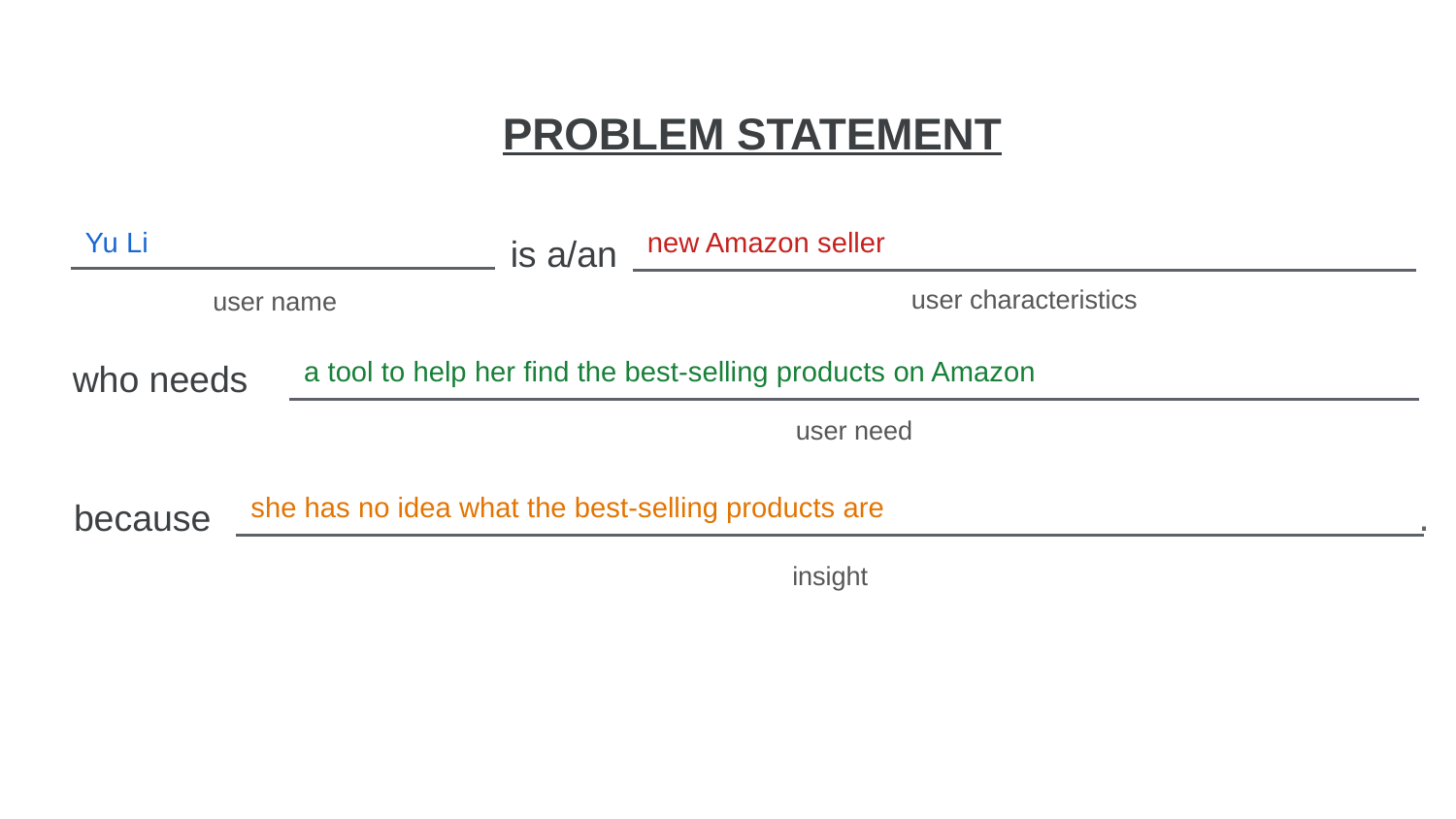

Yu Li
new Amazon seller
a tool to help her find the best-selling products on Amazon
she has no idea what the best-selling products are